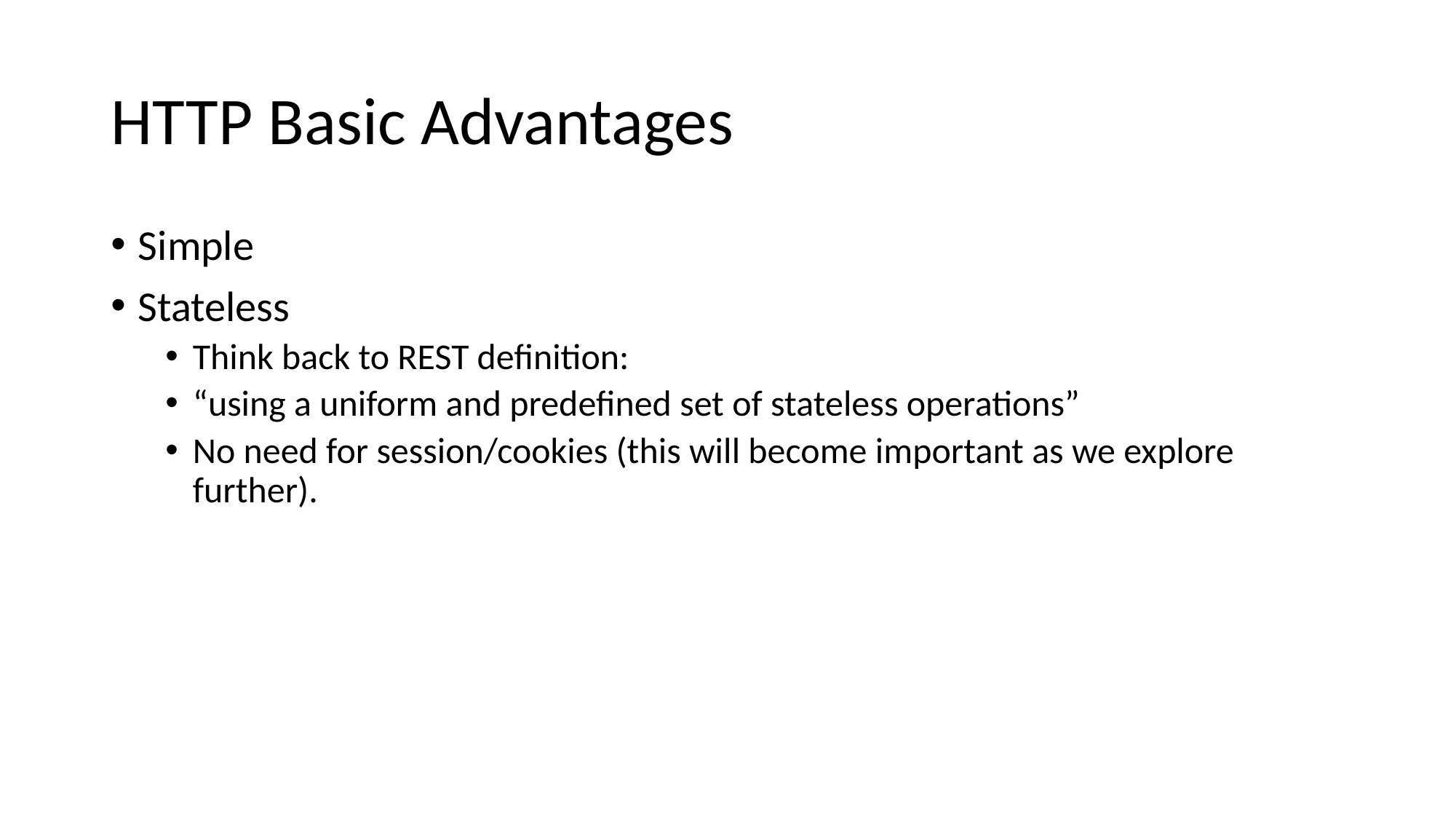

# HTTP Basic Advantages
Simple
Stateless
Think back to REST definition:
“using a uniform and predefined set of stateless operations”
No need for session/cookies (this will become important as we explore further).